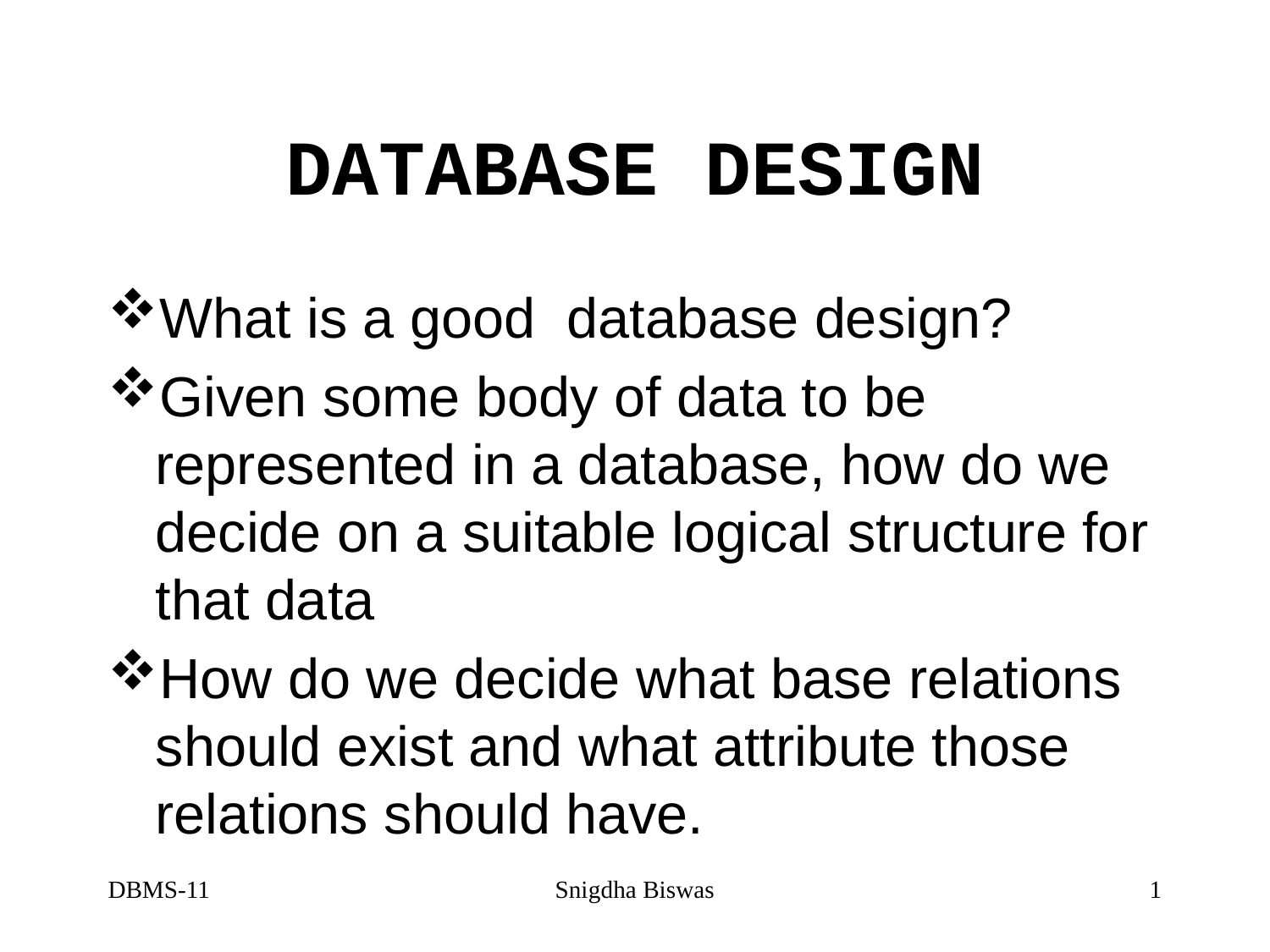

# DATABASE DESIGN
What is a good  database design?
Given some body of data to be represented in a database, how do we decide on a suitable logical structure for that data
How do we decide what base relations should exist and what attribute those relations should have.

DBMS-11
Snigdha Biswas
1